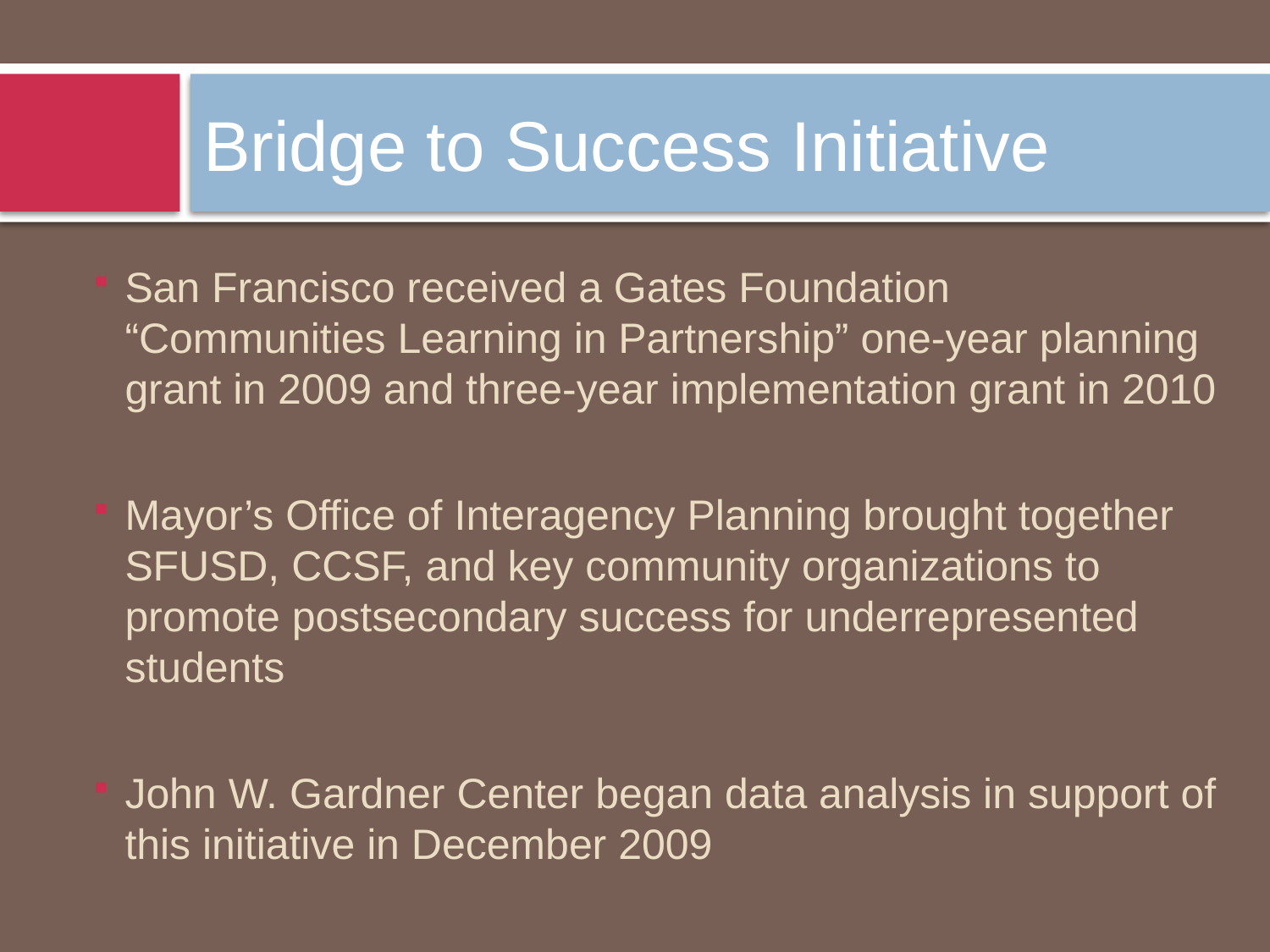

# Bridge to Success Initiative
San Francisco received a Gates Foundation “Communities Learning in Partnership” one-year planning grant in 2009 and three-year implementation grant in 2010

Mayor’s Office of Interagency Planning brought together SFUSD, CCSF, and key community organizations to promote postsecondary success for underrepresented students

John W. Gardner Center began data analysis in support of this initiative in December 2009